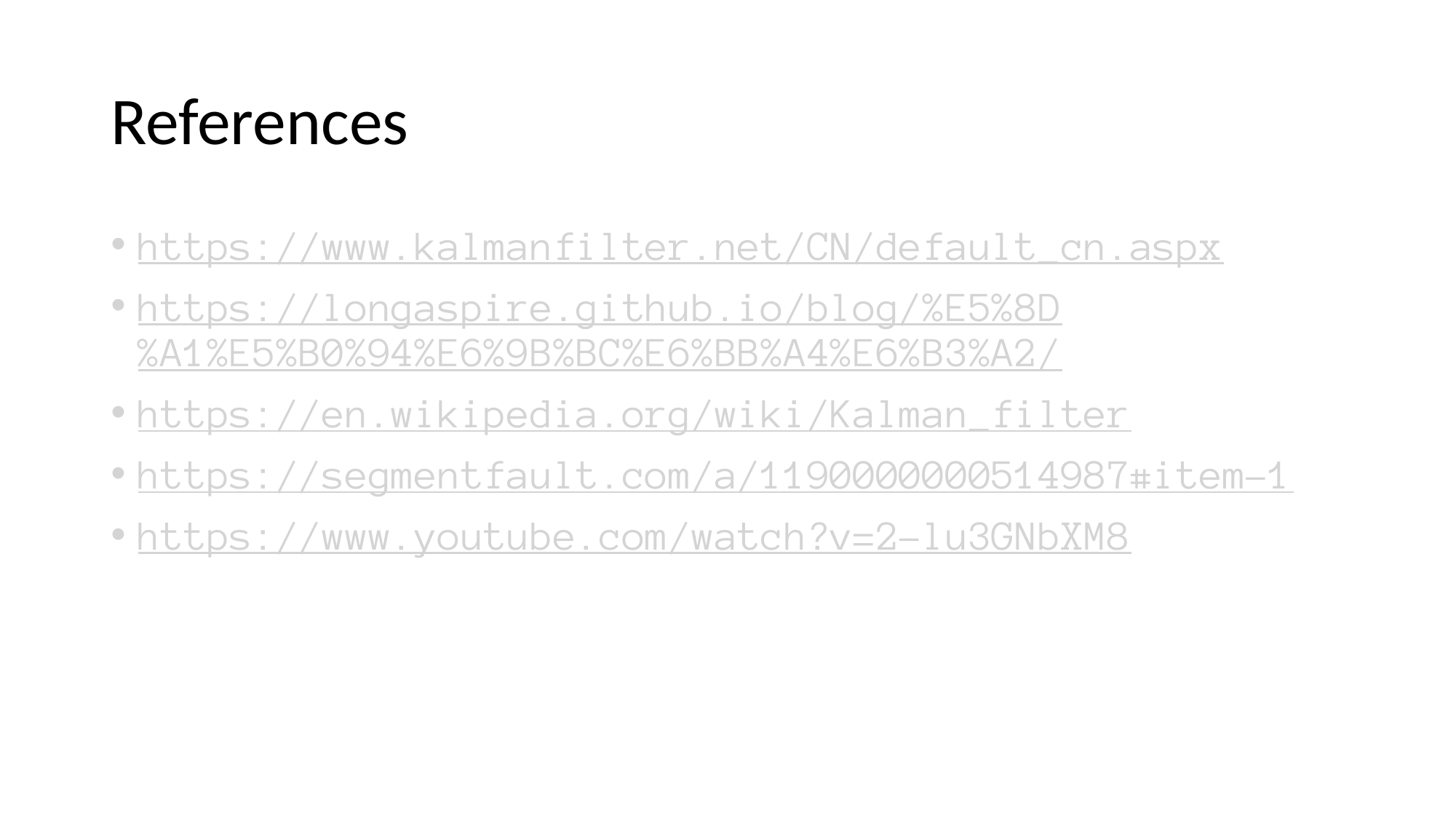

# References
https://www.kalmanfilter.net/CN/default_cn.aspx
https://longaspire.github.io/blog/%E5%8D%A1%E5%B0%94%E6%9B%BC%E6%BB%A4%E6%B3%A2/
https://en.wikipedia.org/wiki/Kalman_filter
https://segmentfault.com/a/1190000000514987#item-1
https://www.youtube.com/watch?v=2-lu3GNbXM8